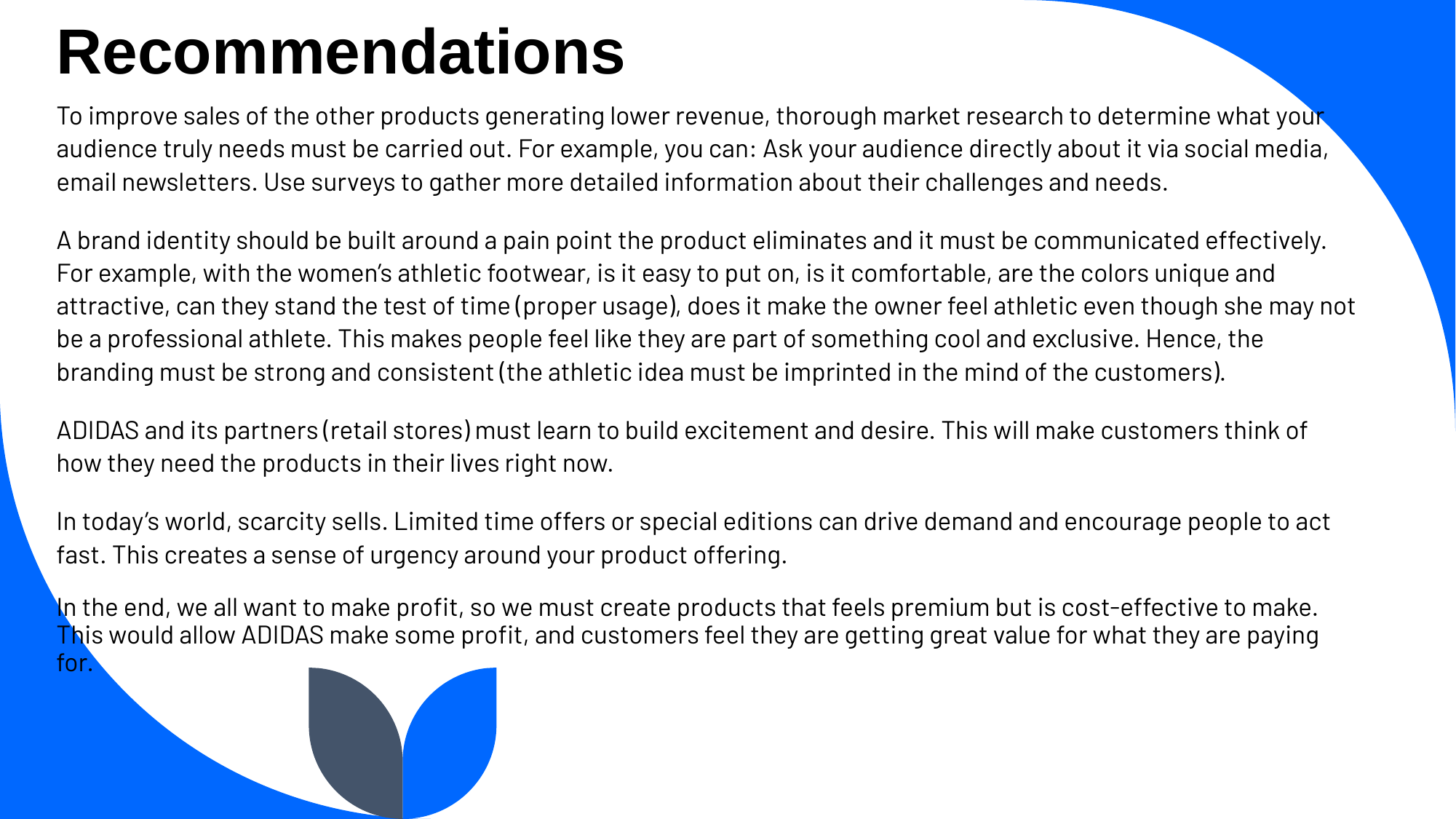

# Recommendations
To improve sales of the other products generating lower revenue, thorough market research to determine what your audience truly needs must be carried out. For example, you can: Ask your audience directly about it via social media, email newsletters. Use surveys to gather more detailed information about their challenges and needs.
A brand identity should be built around a pain point the product eliminates and it must be communicated effectively. For example, with the women’s athletic footwear, is it easy to put on, is it comfortable, are the colors unique and attractive, can they stand the test of time (proper usage), does it make the owner feel athletic even though she may not be a professional athlete. This makes people feel like they are part of something cool and exclusive. Hence, the branding must be strong and consistent (the athletic idea must be imprinted in the mind of the customers).
ADIDAS and its partners (retail stores) must learn to build excitement and desire. This will make customers think of how they need the products in their lives right now.
In today’s world, scarcity sells. Limited time offers or special editions can drive demand and encourage people to act fast. This creates a sense of urgency around your product offering.
In the end, we all want to make profit, so we must create products that feels premium but is cost-effective to make. This would allow ADIDAS make some profit, and customers feel they are getting great value for what they are paying for.